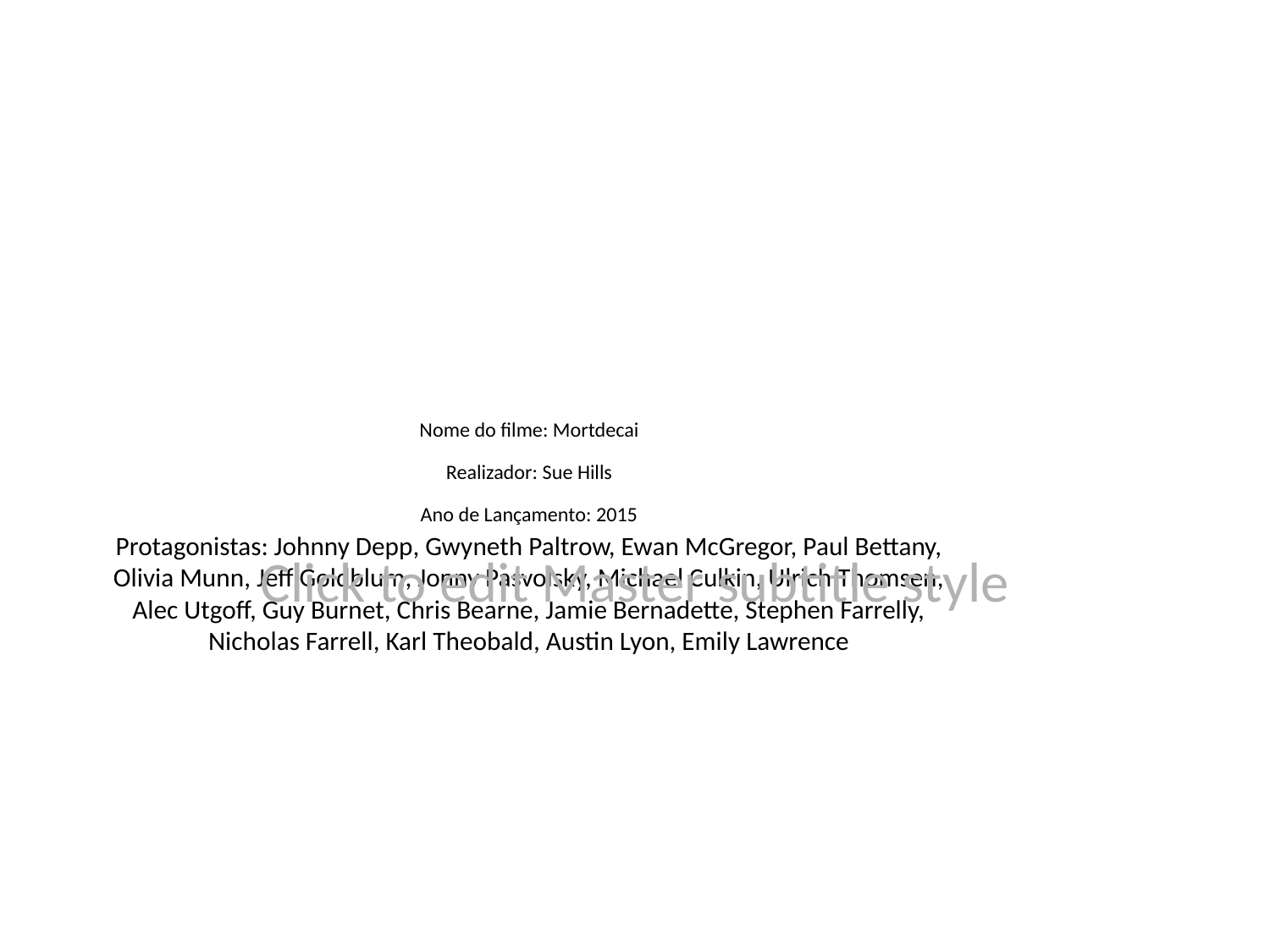

# Nome do filme: Mortdecai
Realizador: Sue Hills
Ano de Lançamento: 2015
Protagonistas: Johnny Depp, Gwyneth Paltrow, Ewan McGregor, Paul Bettany, Olivia Munn, Jeff Goldblum, Jonny Pasvolsky, Michael Culkin, Ulrich Thomsen, Alec Utgoff, Guy Burnet, Chris Bearne, Jamie Bernadette, Stephen Farrelly, Nicholas Farrell, Karl Theobald, Austin Lyon, Emily Lawrence
Click to edit Master subtitle style